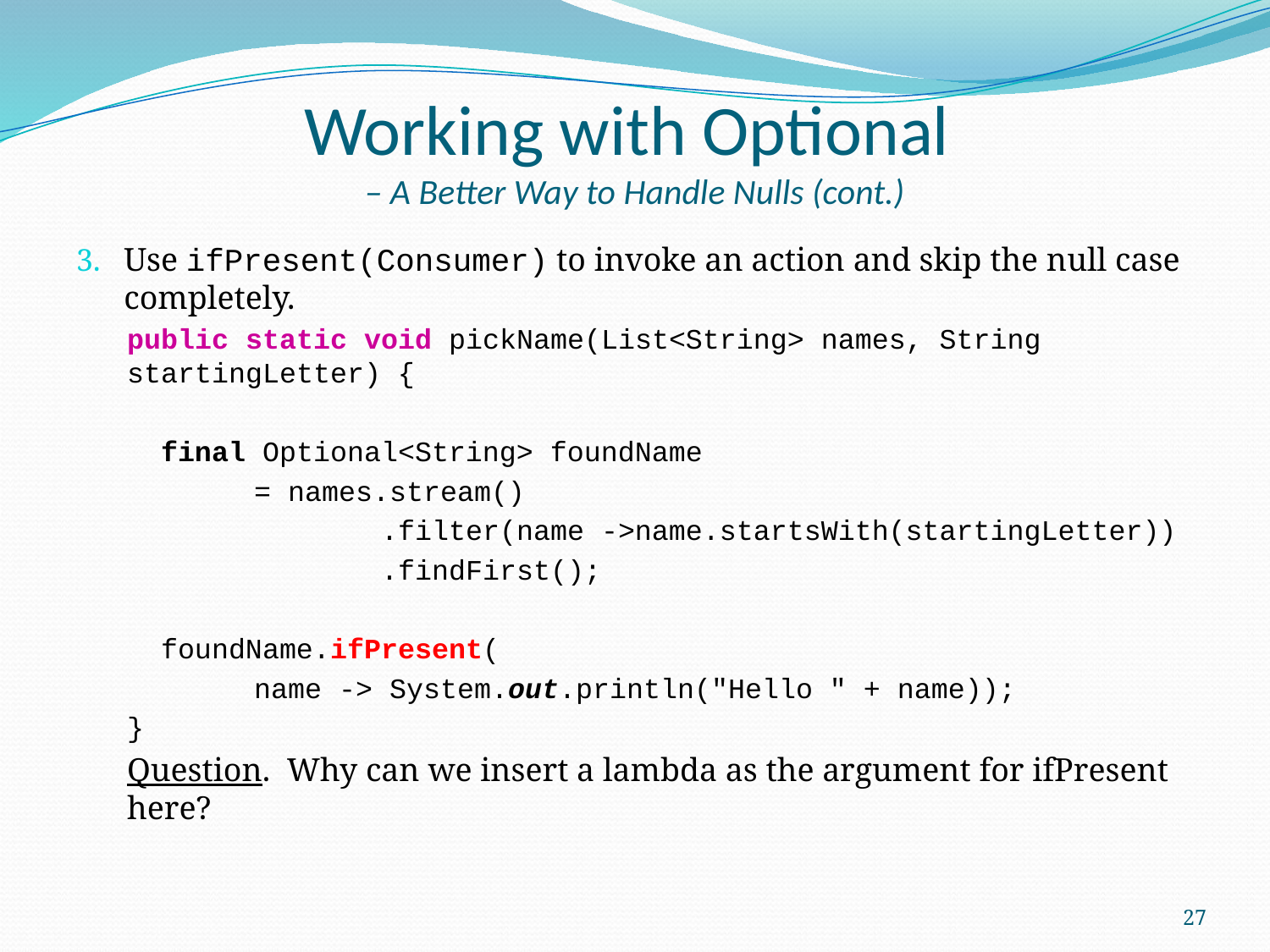

# Working with Optional – A Better Way to Handle Nulls (cont.)
Use ifPresent(Consumer) to invoke an action and skip the null case completely.
public static void pickName(List<String> names, String 	startingLetter) {

  final Optional<String> foundName
	= names.stream()
		.filter(name ->name.startsWith(startingLetter))
		.findFirst();

  foundName.ifPresent(
	name -> System.out.println("Hello " + name));
}
Question.  Why can we insert a lambda as the argument for ifPresent here?
27